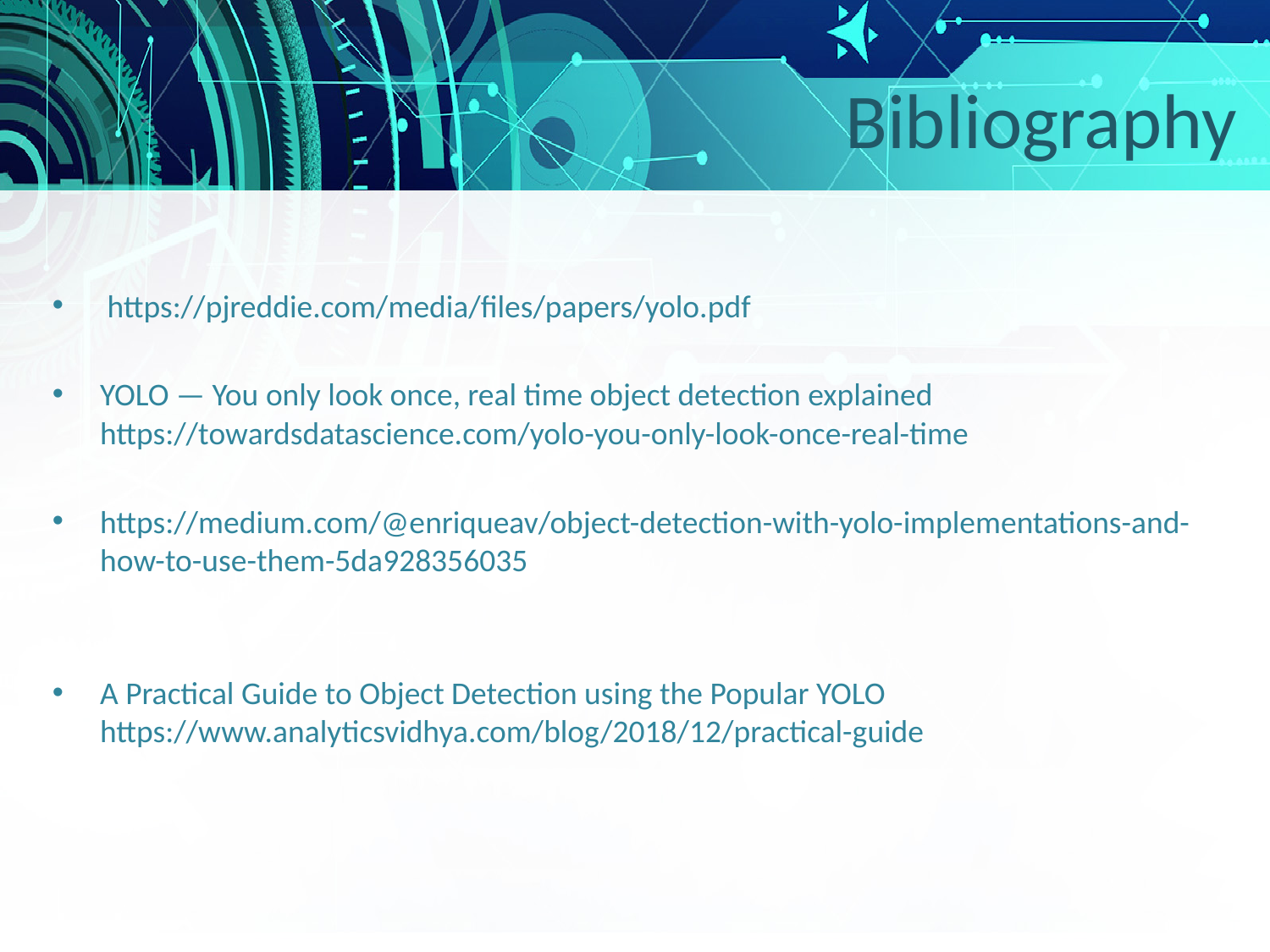

# Bibliography
 https://pjreddie.com/media/files/papers/yolo.pdf

YOLO — You only look once, real time object detection explained https://towardsdatascience.com/yolo-you-only-look-once-real-time

https://medium.com/@enriqueav/object-detection-with-yolo-implementations-and-how-to-use-them-5da928356035

A Practical Guide to Object Detection using the Popular YOLO https://www.analyticsvidhya.com/blog/2018/12/practical-guide